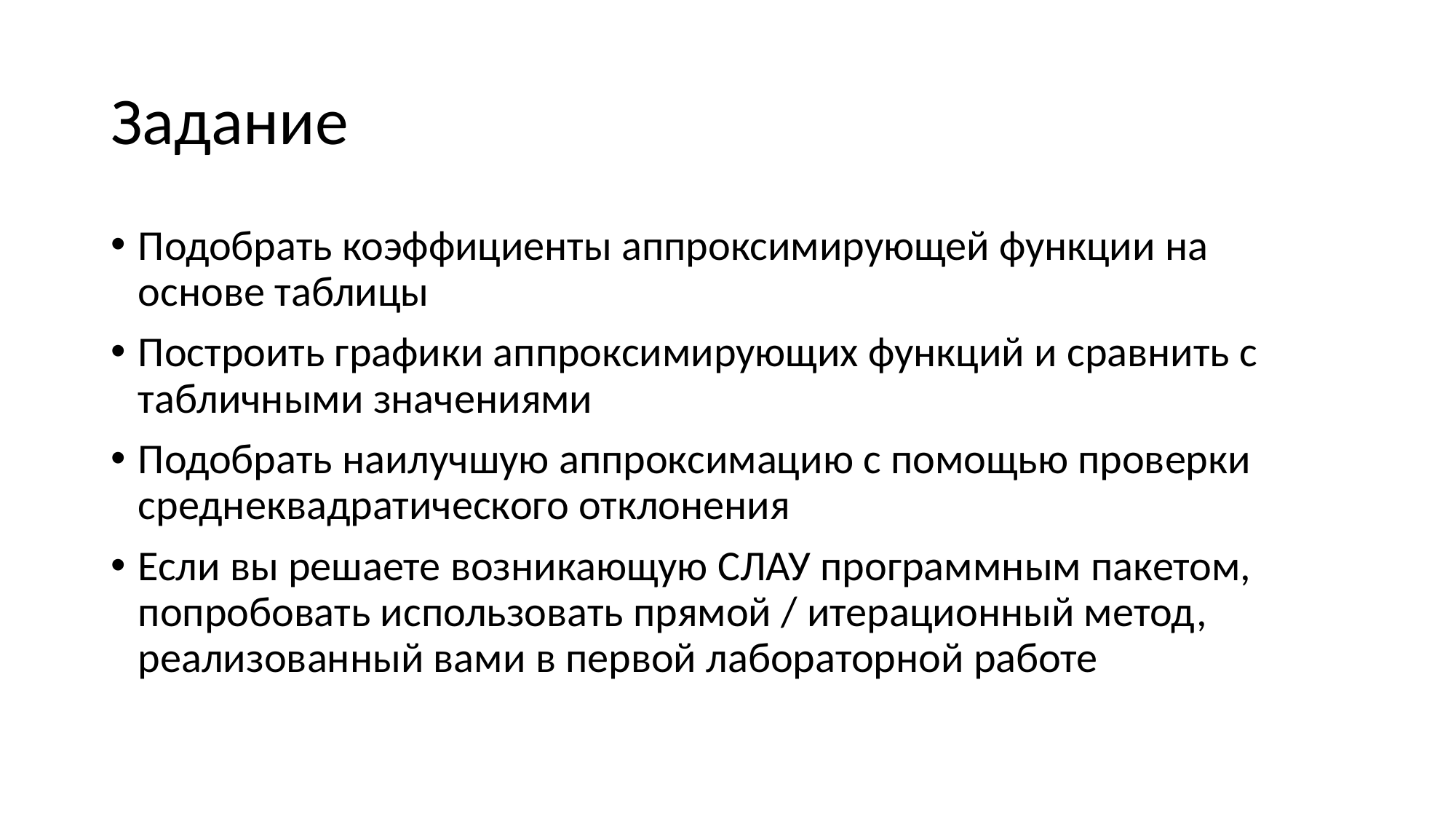

# Задание
Подобрать коэффициенты аппроксимирующей функции на основе таблицы
Построить графики аппроксимирующих функций и сравнить с табличными значениями
Подобрать наилучшую аппроксимацию с помощью проверки среднеквадратического отклонения
Если вы решаете возникающую СЛАУ программным пакетом, попробовать использовать прямой / итерационный метод, реализованный вами в первой лабораторной работе